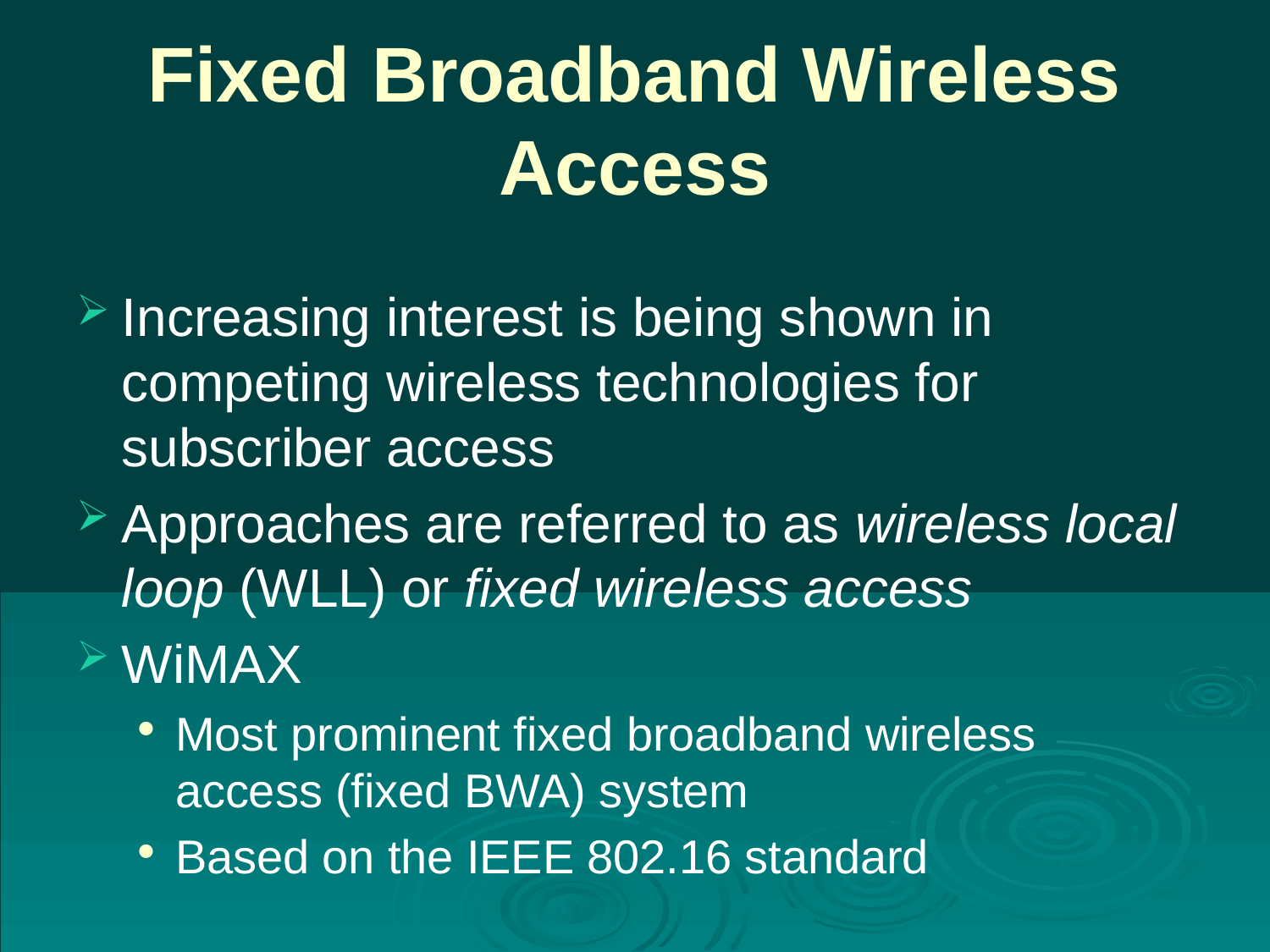

# Fixed Broadband Wireless Access
Increasing interest is being shown in competing wireless technologies for subscriber access
Approaches are referred to as wireless local loop (WLL) or fixed wireless access
WiMAX
Most prominent fixed broadband wireless access (fixed BWA) system
Based on the IEEE 802.16 standard